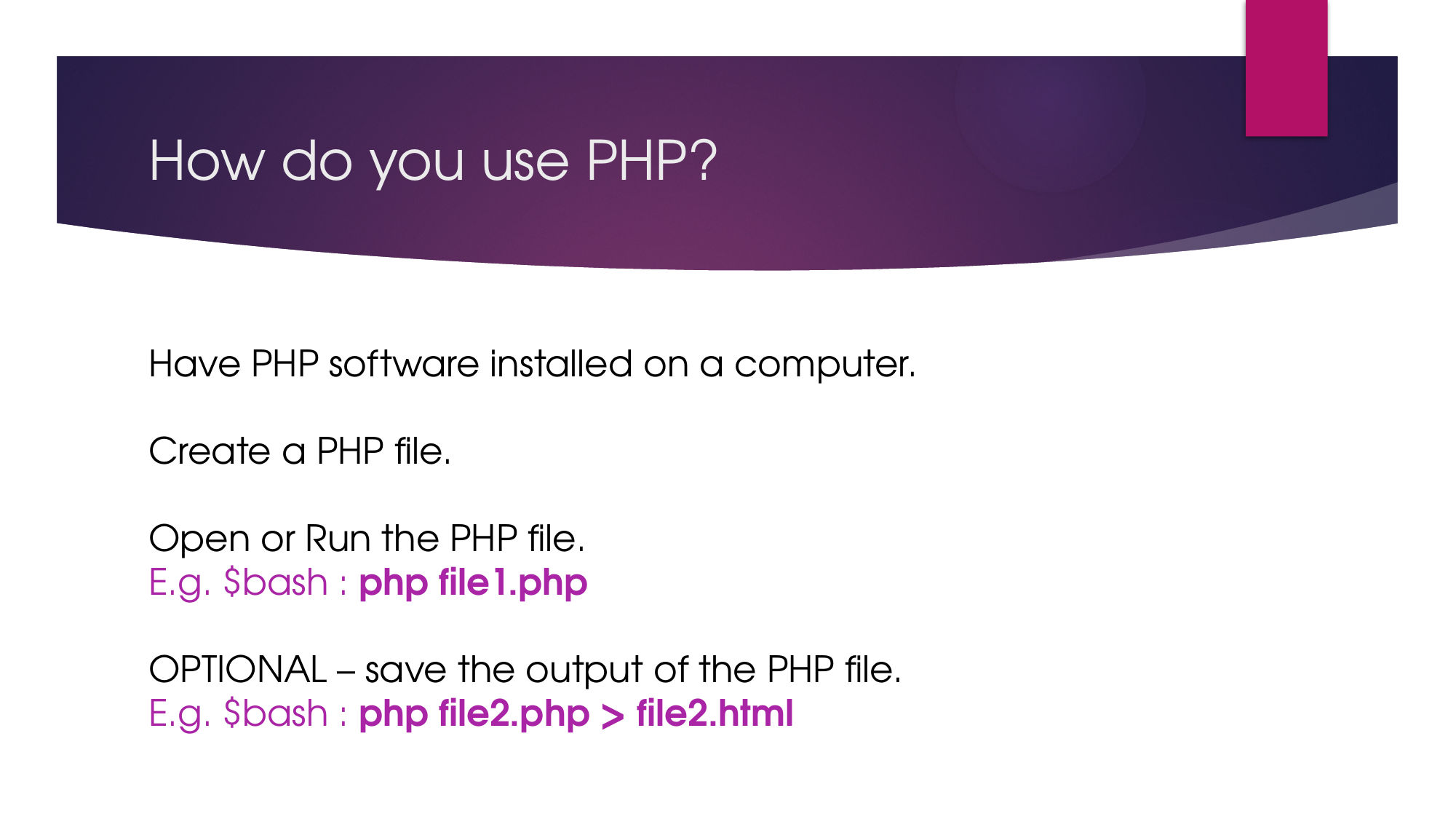

# How do you use PHP?
Have PHP software installed on a computer.
Create a PHP file.

Open or Run the PHP file.
E.g. $bash : php file1.php

OPTIONAL – save the output of the PHP file.
E.g. $bash : php file2.php > file2.html